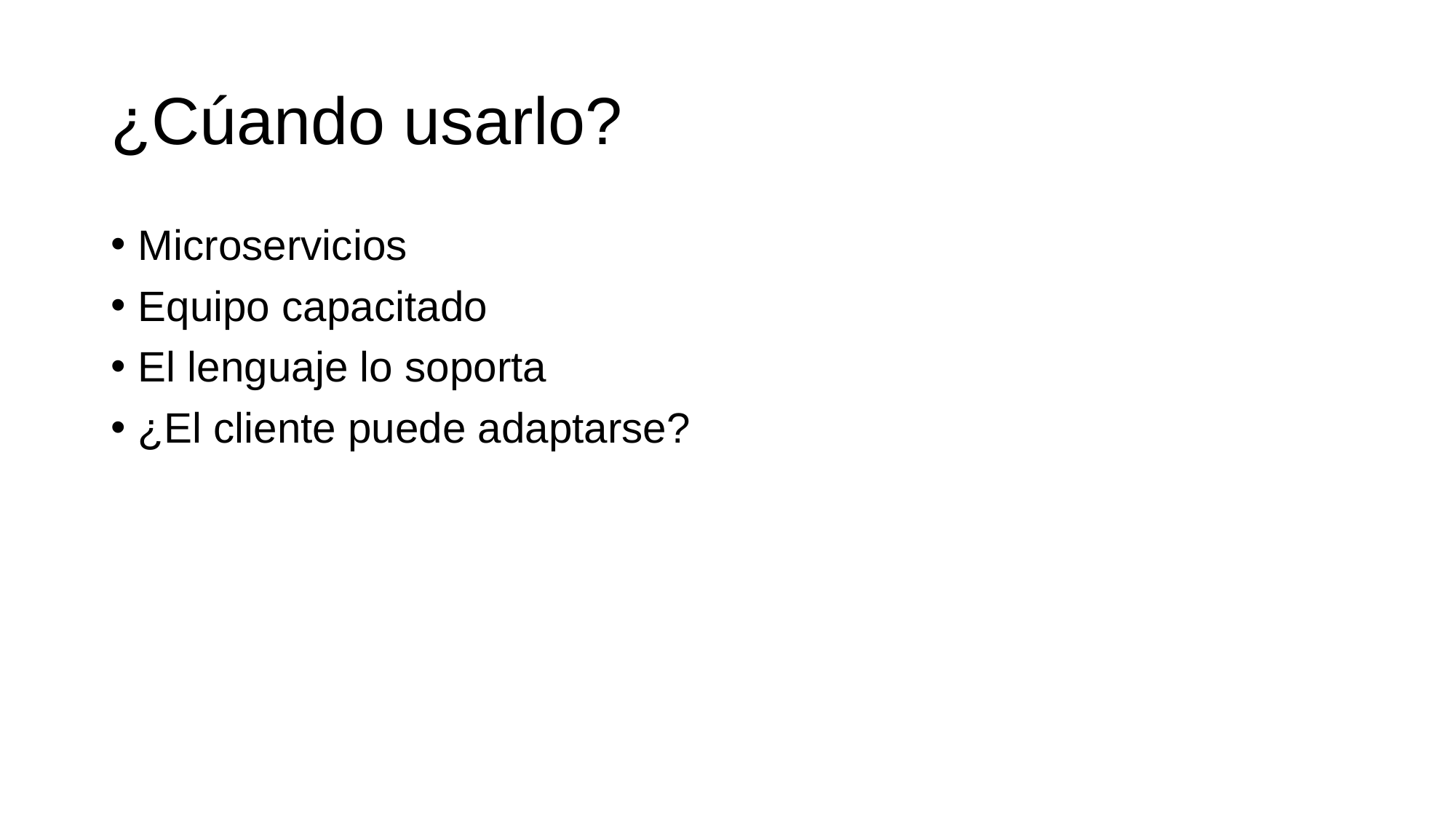

# ¿Cúando usarlo?
Microservicios
Equipo capacitado
El lenguaje lo soporta
¿El cliente puede adaptarse?